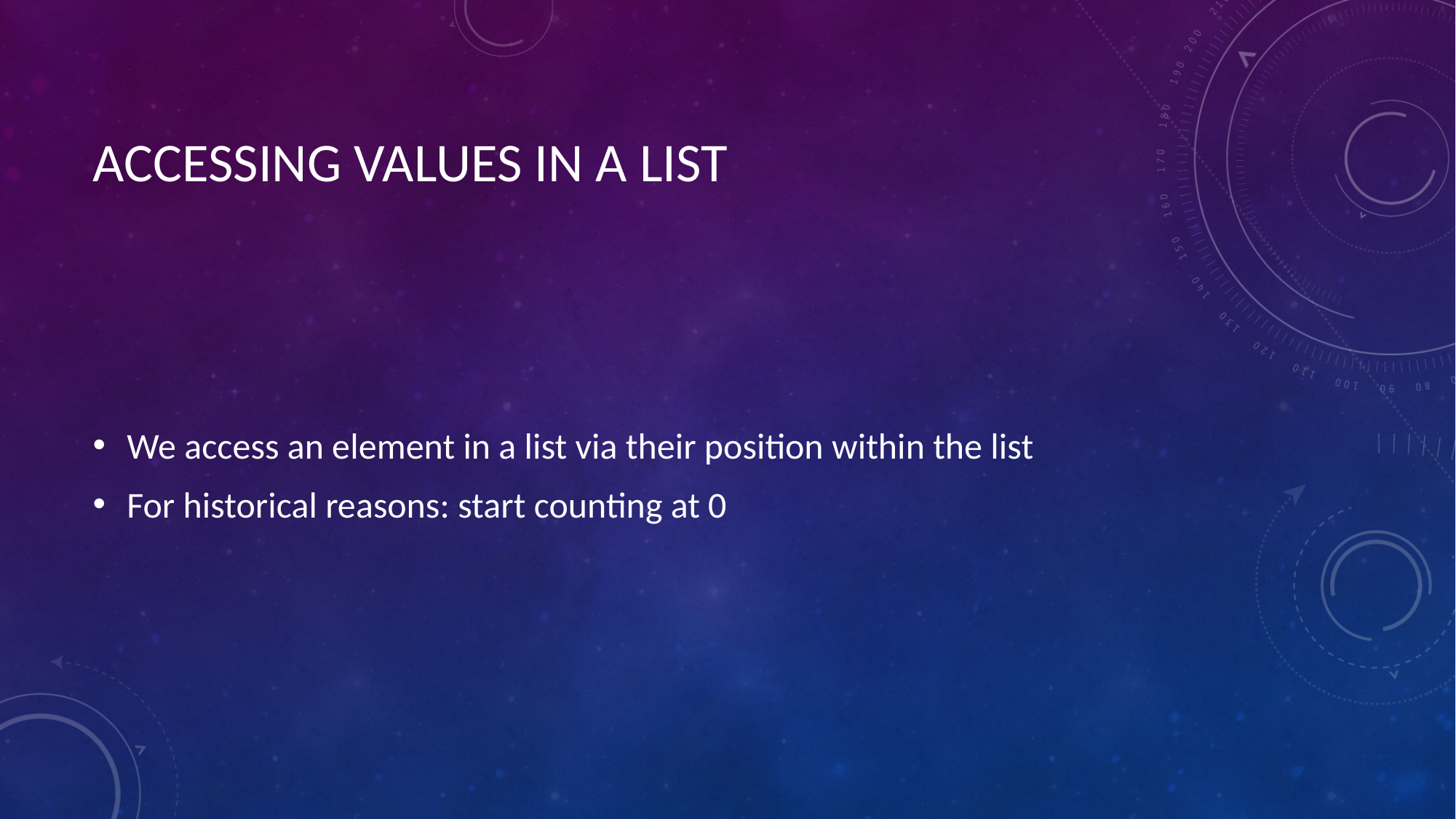

# Accessing values in a list
We access an element in a list via their position within the list
For historical reasons: start counting at 0